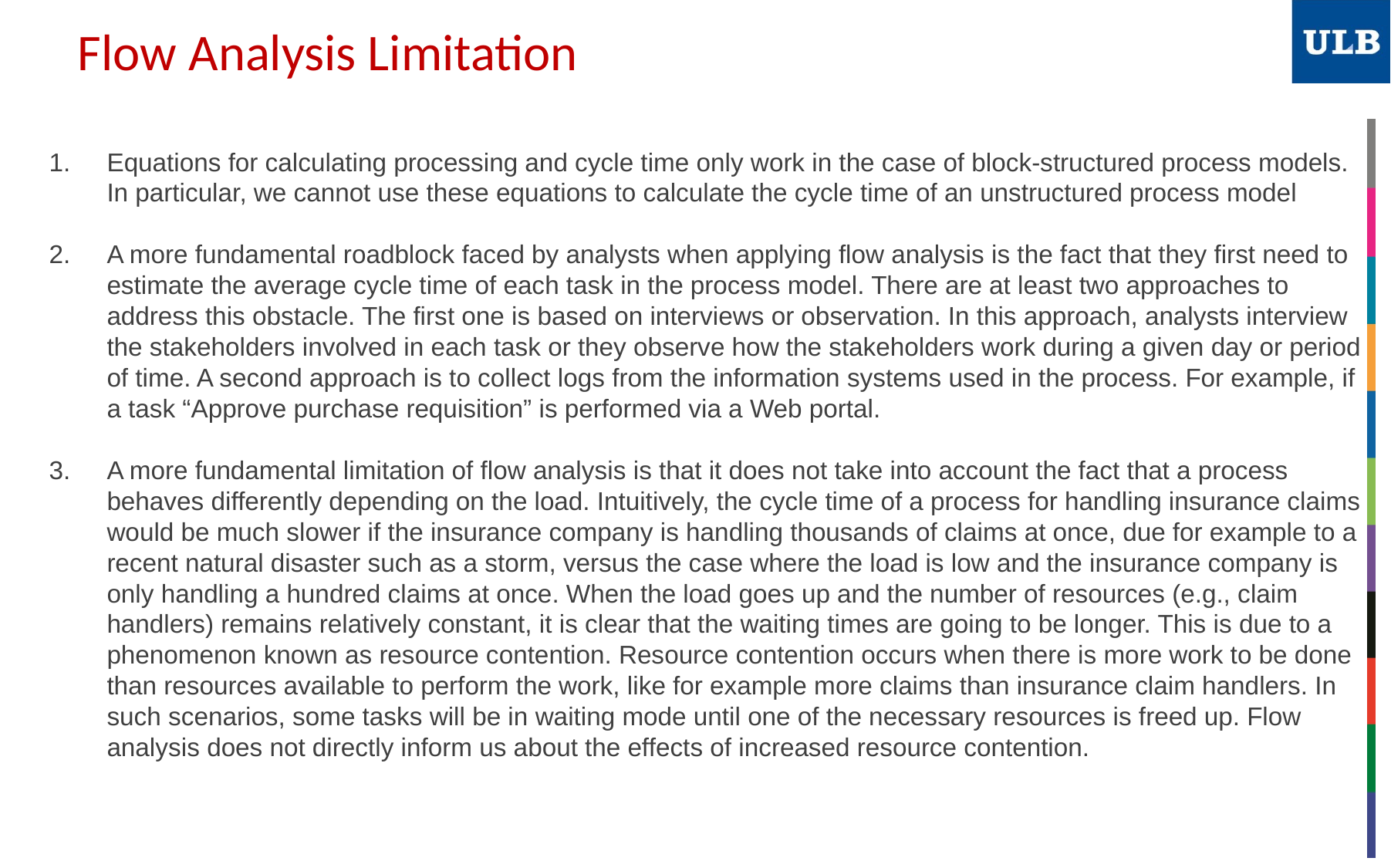

# Flow Analysis Limitation
Equations for calculating processing and cycle time only work in the case of block-structured process models. In particular, we cannot use these equations to calculate the cycle time of an unstructured process model

A more fundamental roadblock faced by analysts when applying flow analysis is the fact that they first need to estimate the average cycle time of each task in the process model. There are at least two approaches to address this obstacle. The first one is based on interviews or observation. In this approach, analysts interview the stakeholders involved in each task or they observe how the stakeholders work during a given day or period of time. A second approach is to collect logs from the information systems used in the process. For example, if a task “Approve purchase requisition” is performed via a Web portal.

A more fundamental limitation of flow analysis is that it does not take into account the fact that a process behaves differently depending on the load. Intuitively, the cycle time of a process for handling insurance claims would be much slower if the insurance company is handling thousands of claims at once, due for example to a recent natural disaster such as a storm, versus the case where the load is low and the insurance company is only handling a hundred claims at once. When the load goes up and the number of resources (e.g., claim handlers) remains relatively constant, it is clear that the waiting times are going to be longer. This is due to a phenomenon known as resource contention. Resource contention occurs when there is more work to be done than resources available to perform the work, like for example more claims than insurance claim handlers. In such scenarios, some tasks will be in waiting mode until one of the necessary resources is freed up. Flow analysis does not directly inform us about the effects of increased resource contention.